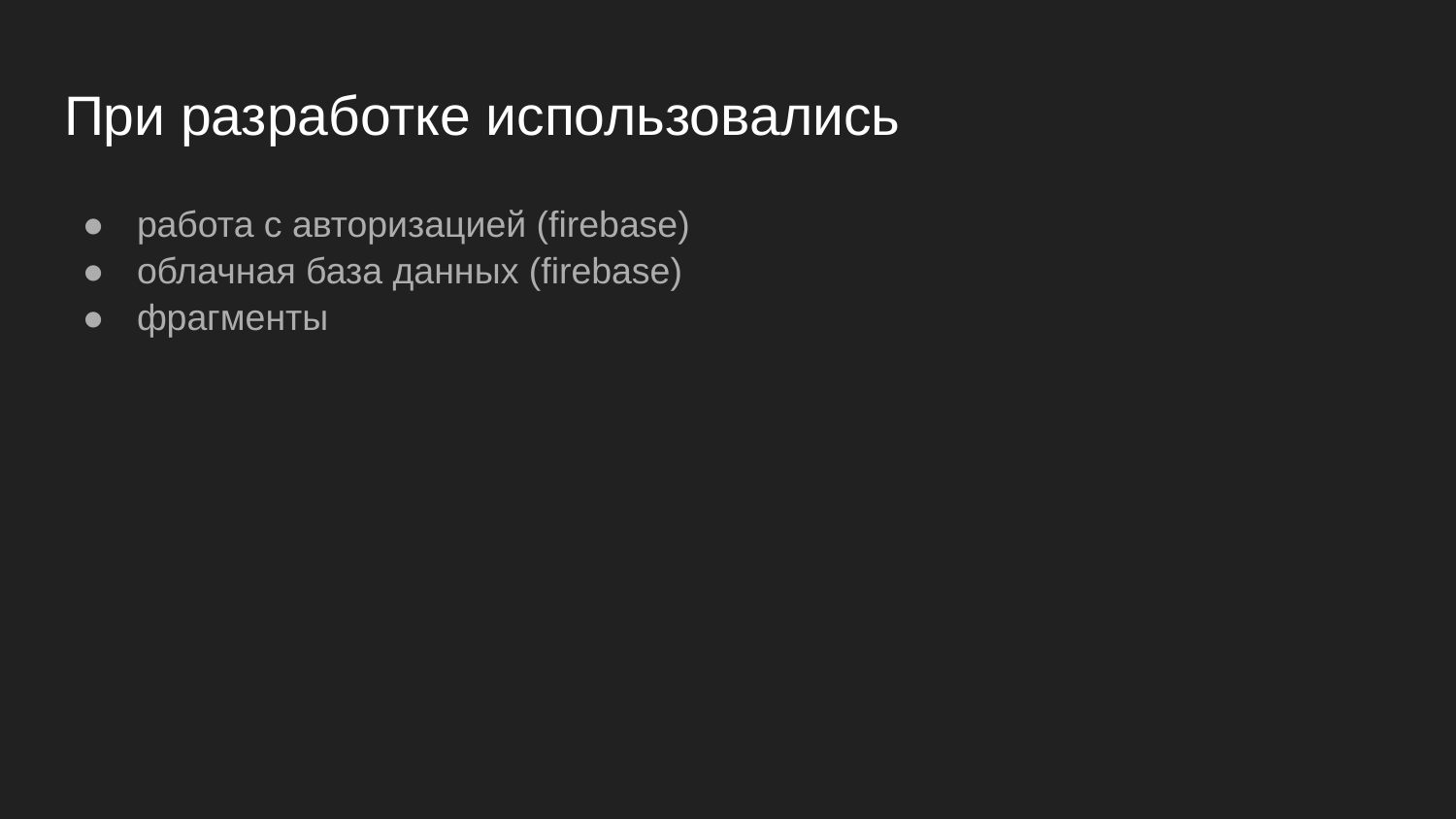

# При разработке использовались
работа с авторизацией (firebase)
облачная база данных (firebase)
фрагменты